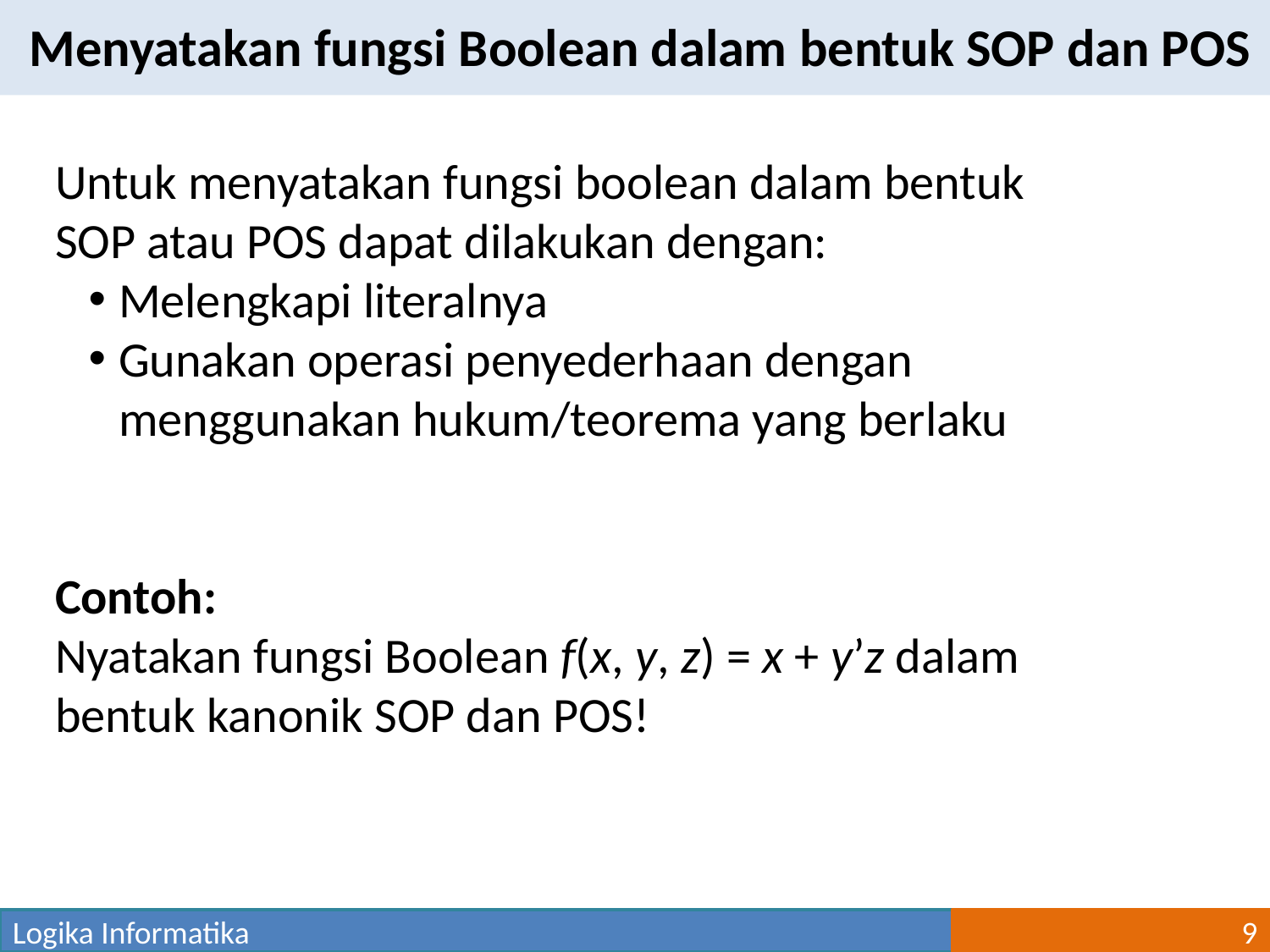

Menyatakan fungsi Boolean dalam bentuk SOP dan POS
Untuk menyatakan fungsi boolean dalam bentuk
SOP atau POS dapat dilakukan dengan:
Melengkapi literalnya
Gunakan operasi penyederhaan dengan menggunakan hukum/teorema yang berlaku

Contoh:
Nyatakan fungsi Boolean f(x, y, z) = x + y’z dalam
bentuk kanonik SOP dan POS!

Logika Informatika
9